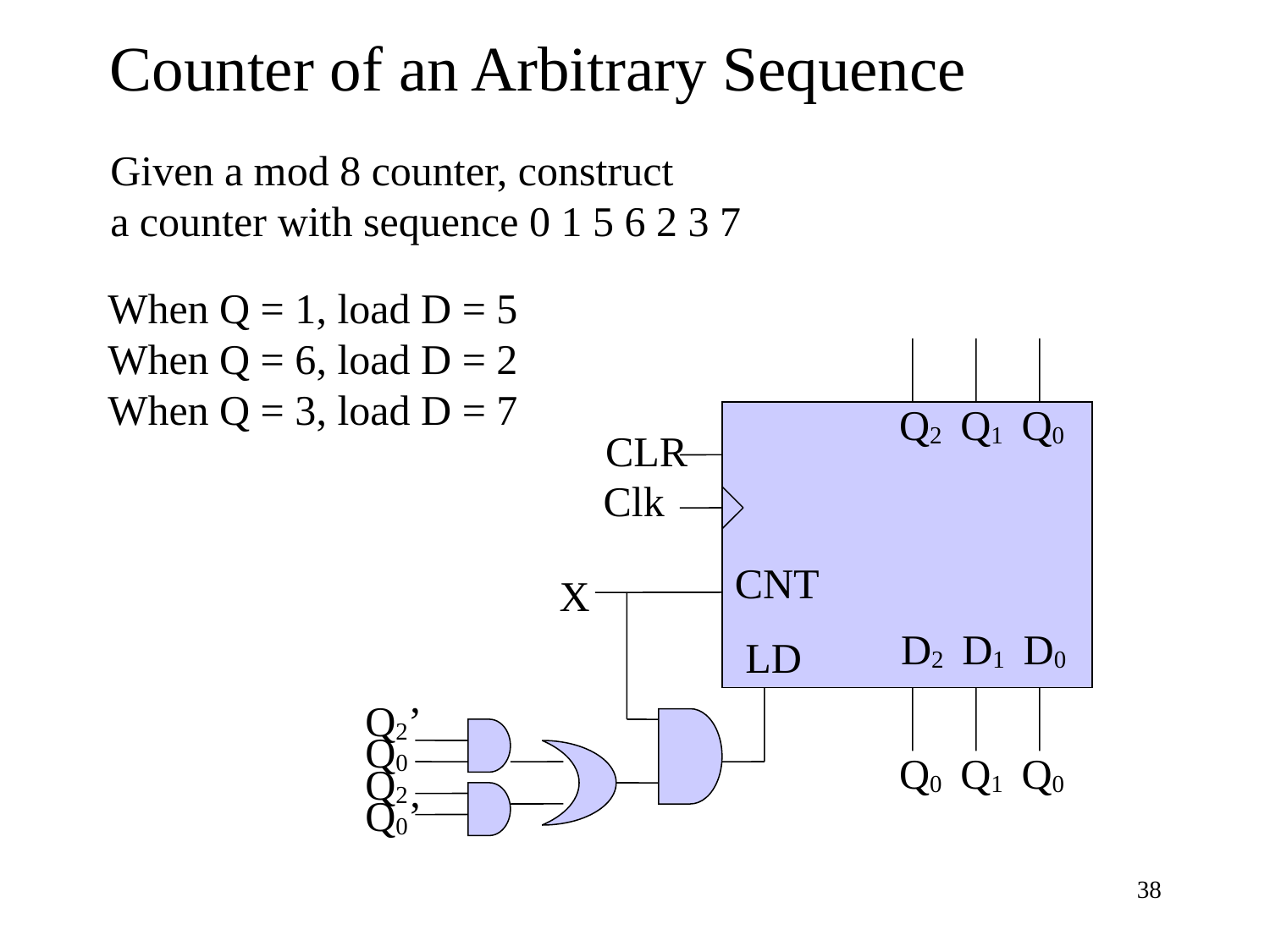

Counter of an Arbitrary Sequence
Given a mod 8 counter, construct
a counter with sequence 0 1 5 6 2 3 7
When Q = 1, load D = 5
When Q = 6, load D = 2
When Q = 3, load D = 7

Q2   Q1   Q0

CLR

Clk

CNT
X

D2   D1   D0
LD

Q2’

Q0

Q0   Q1   Q0
Q2

Q0’

38